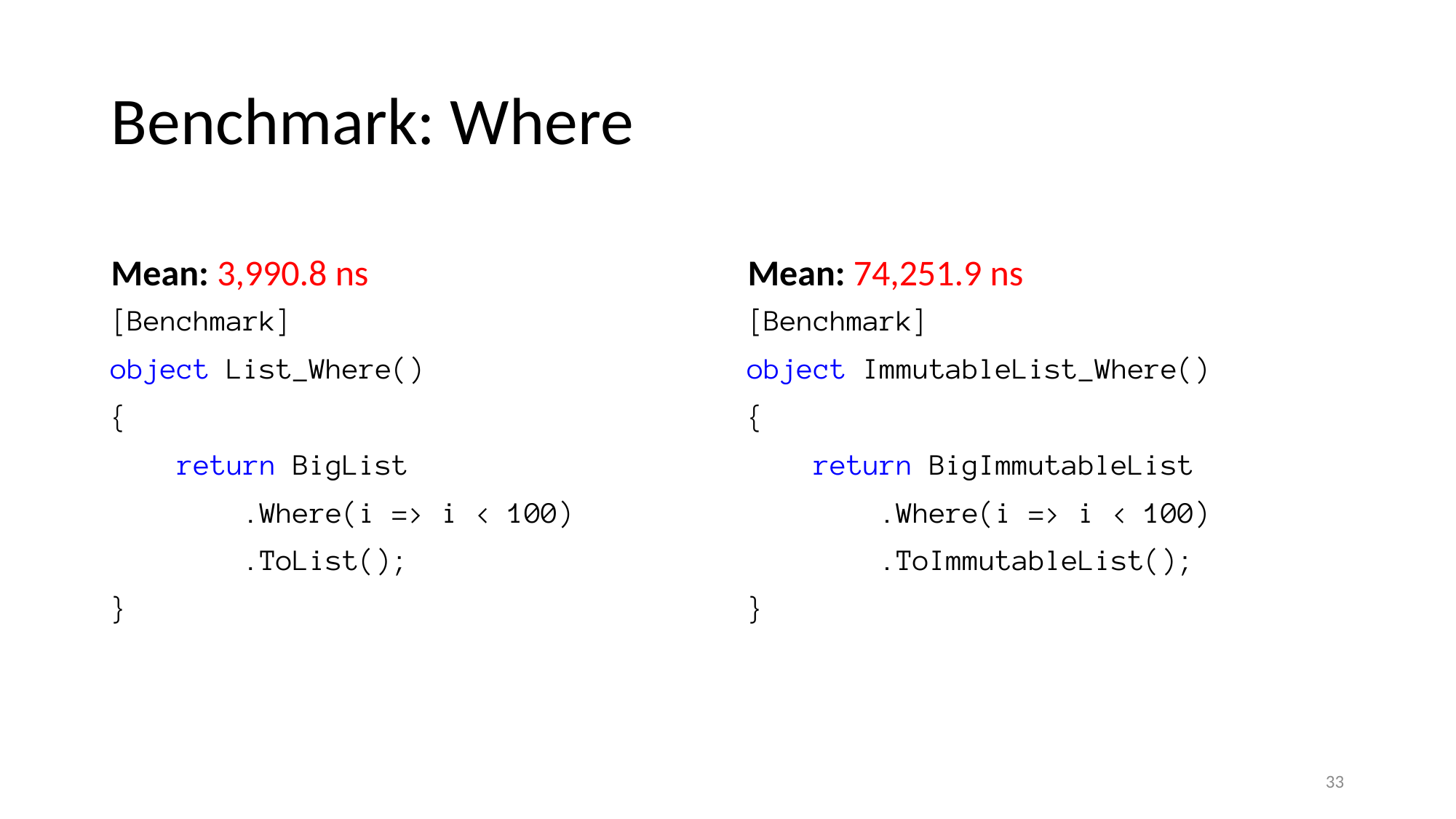

# Benchmark: Where
Mean: 3,990.8 ns
Mean: 74,251.9 ns
[Benchmark]
object List_Where()
{
    return BigList
        .Where(i => i < 100)
        .ToList();
}
[Benchmark]
object ImmutableList_Where()
{
    return BigImmutableList
        .Where(i => i < 100)
        .ToImmutableList();
}
33